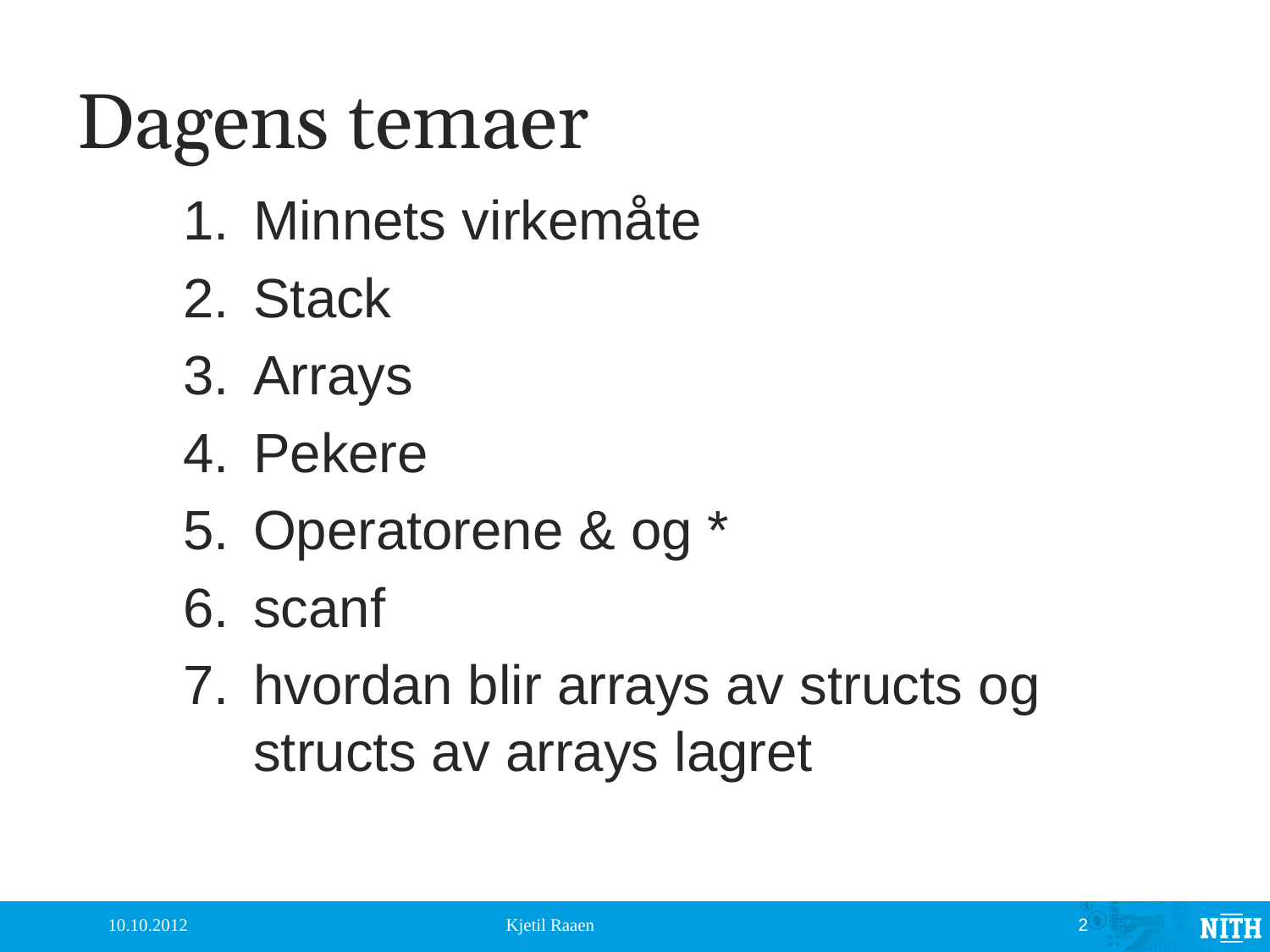

# Dagens temaer
Minnets virkemåte
Stack
Arrays
Pekere
Operatorene & og *
scanf
hvordan blir arrays av structs og structs av arrays lagret
10.10.2012
Kjetil Raaen
2